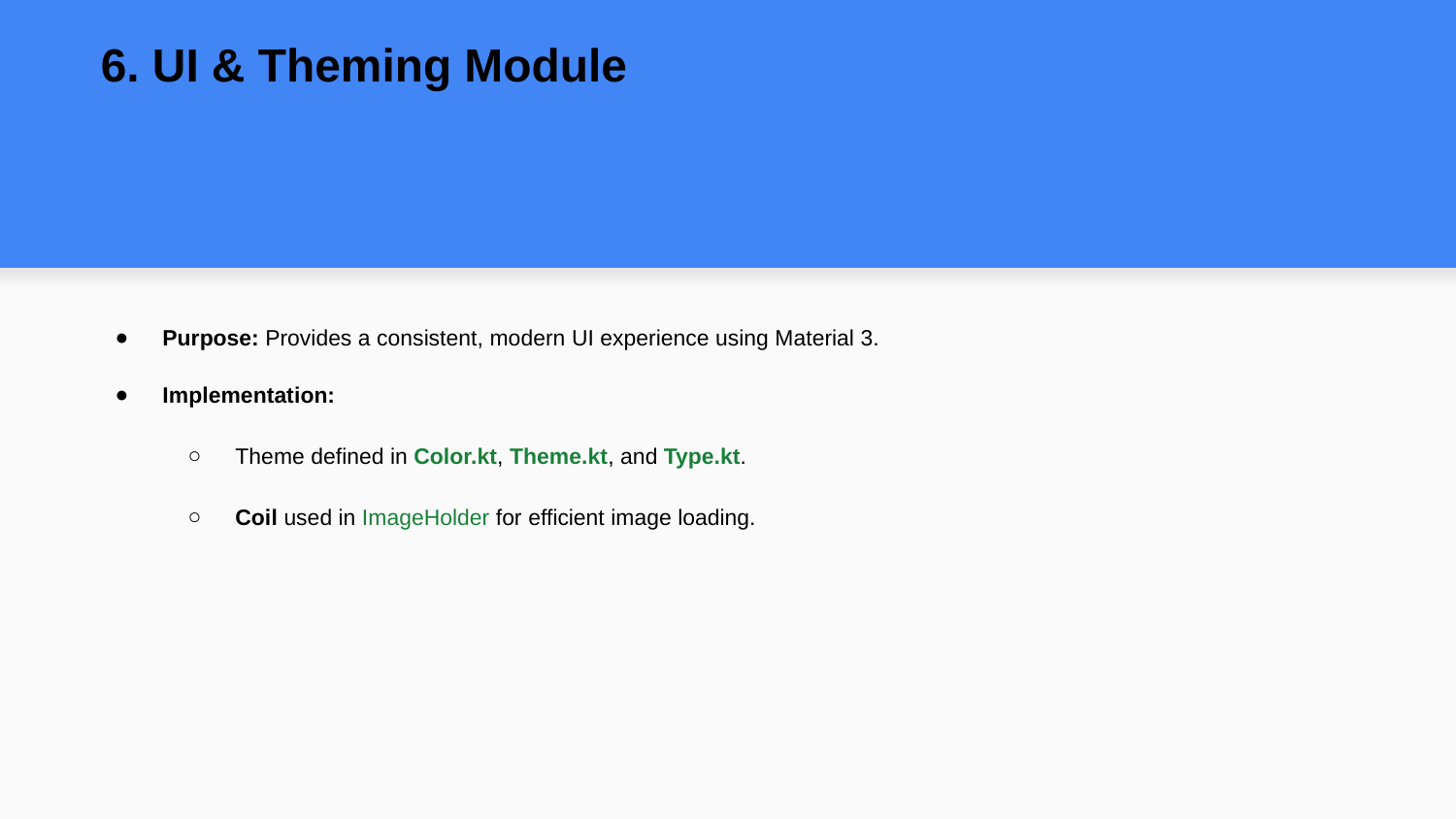

# 6. UI & Theming Module

Purpose: Provides a consistent, modern UI experience using Material 3.
Implementation:
Theme defined in Color.kt, Theme.kt, and Type.kt.
Coil used in ImageHolder for efficient image loading.